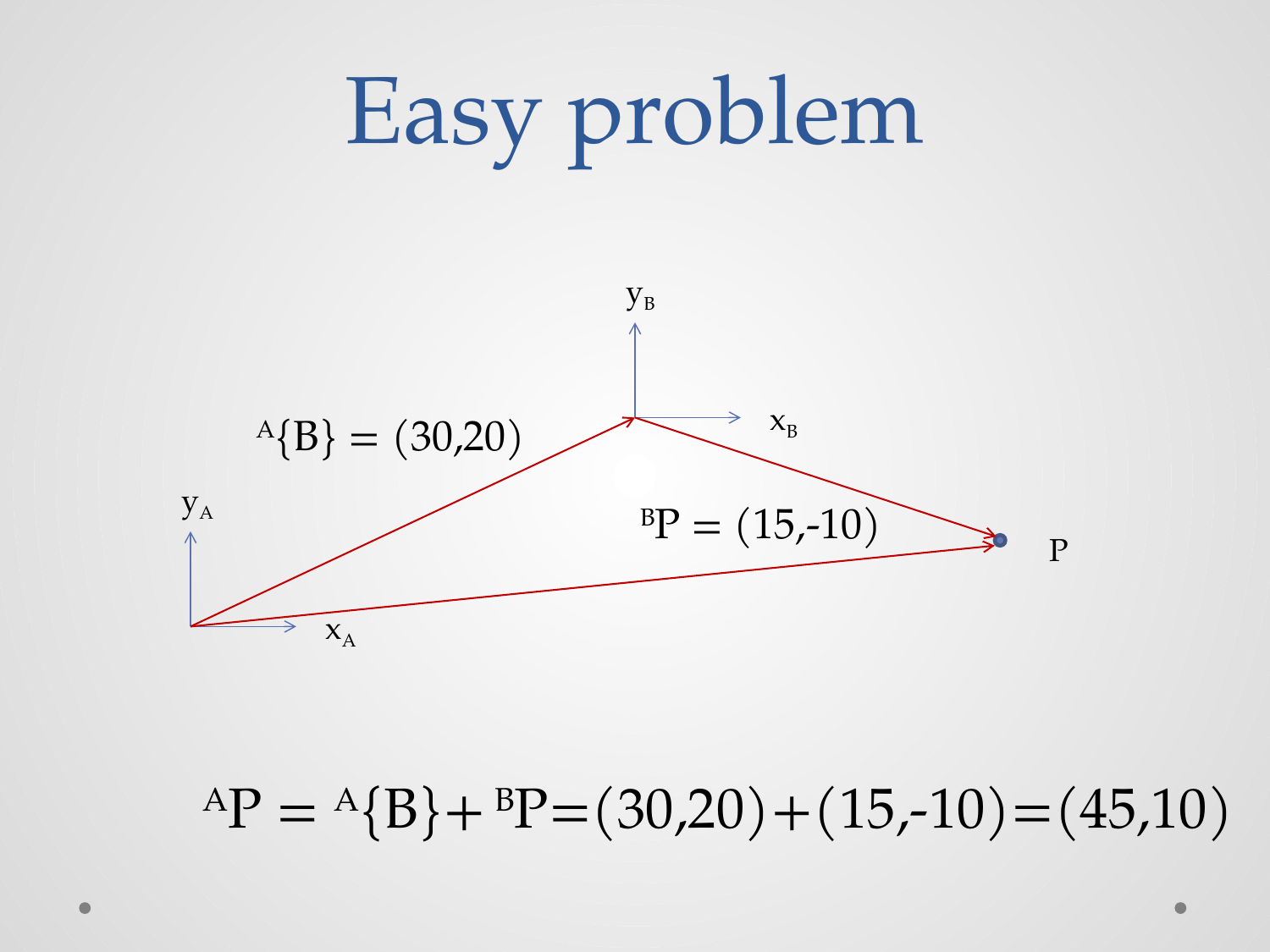

# Easy problem
yB
xB
A{B} = (30,20)
yA
BP = (15,-10)
P

xA
AP = A{B}+ BP=(30,20)+(15,-10)=(45,10)